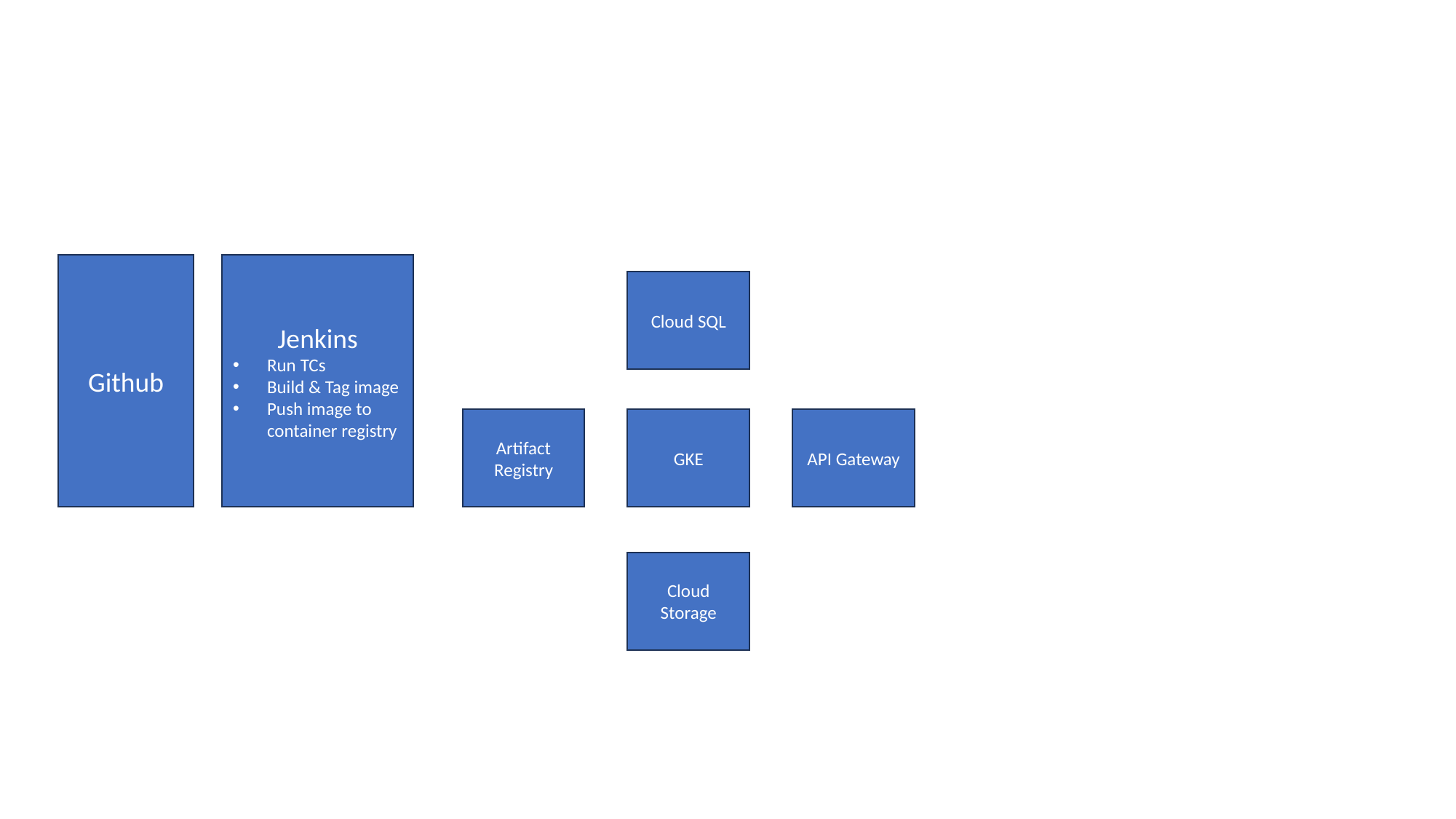

Jenkins
Run TCs
Build & Tag image
Push image to container registry
Github
Cloud SQL
Artifact Registry
GKE
API Gateway
Cloud Storage